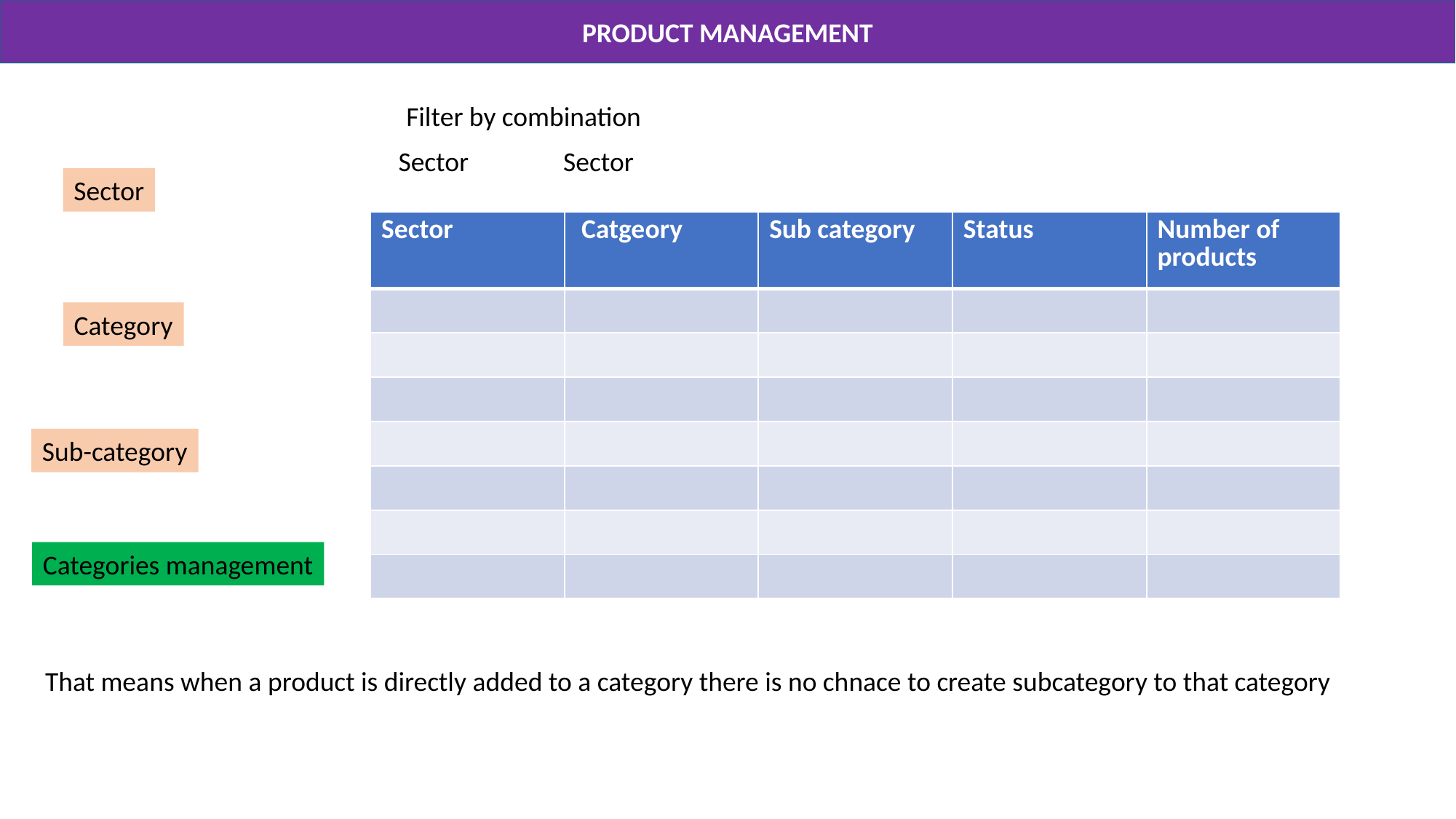

PRODUCT MANAGEMENT

Filter by combination
Sector
Sector
Sector
| Sector | Catgeory | Sub category | Status | Number of products |
| --- | --- | --- | --- | --- |
|  |  |  |  |  |
|  |  |  |  |  |
|  |  |  |  |  |
|  |  |  |  |  |
|  |  |  |  |  |
|  |  |  |  |  |
|  |  |  |  |  |
Category
Sub-category
Categories management
That means when a product is directly added to a category there is no chnace to create subcategory to that category